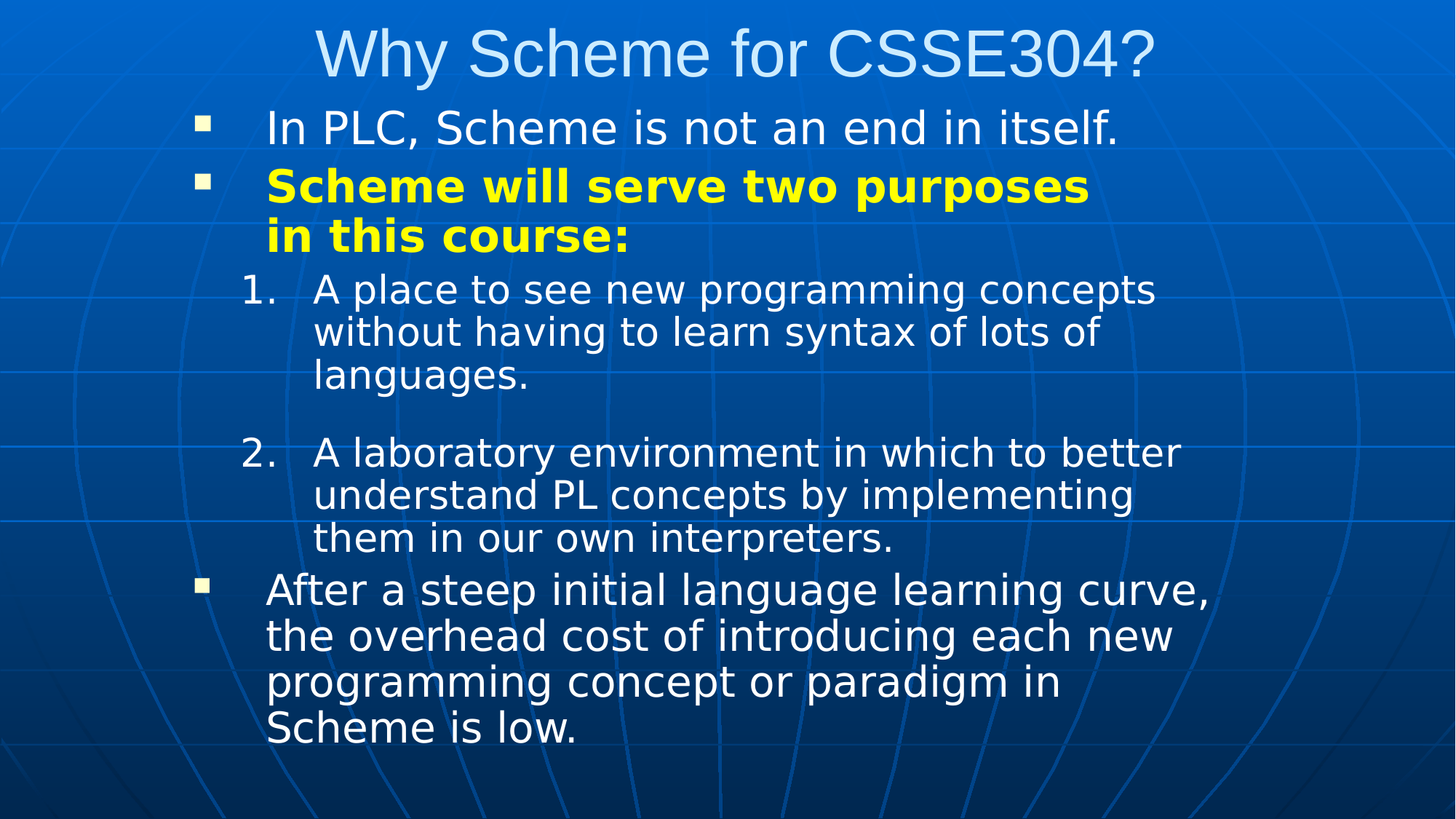

# Why Scheme for CSSE304?
In PLC, Scheme is not an end in itself.
Scheme will serve two purposes
in this course:
A place to see new programming concepts without having to learn syntax of lots of languages.
A laboratory environment in which to better understand PL concepts by implementing them in our own interpreters.
After a steep initial language learning curve, the overhead cost of introducing each new programming concept or paradigm in Scheme is low.